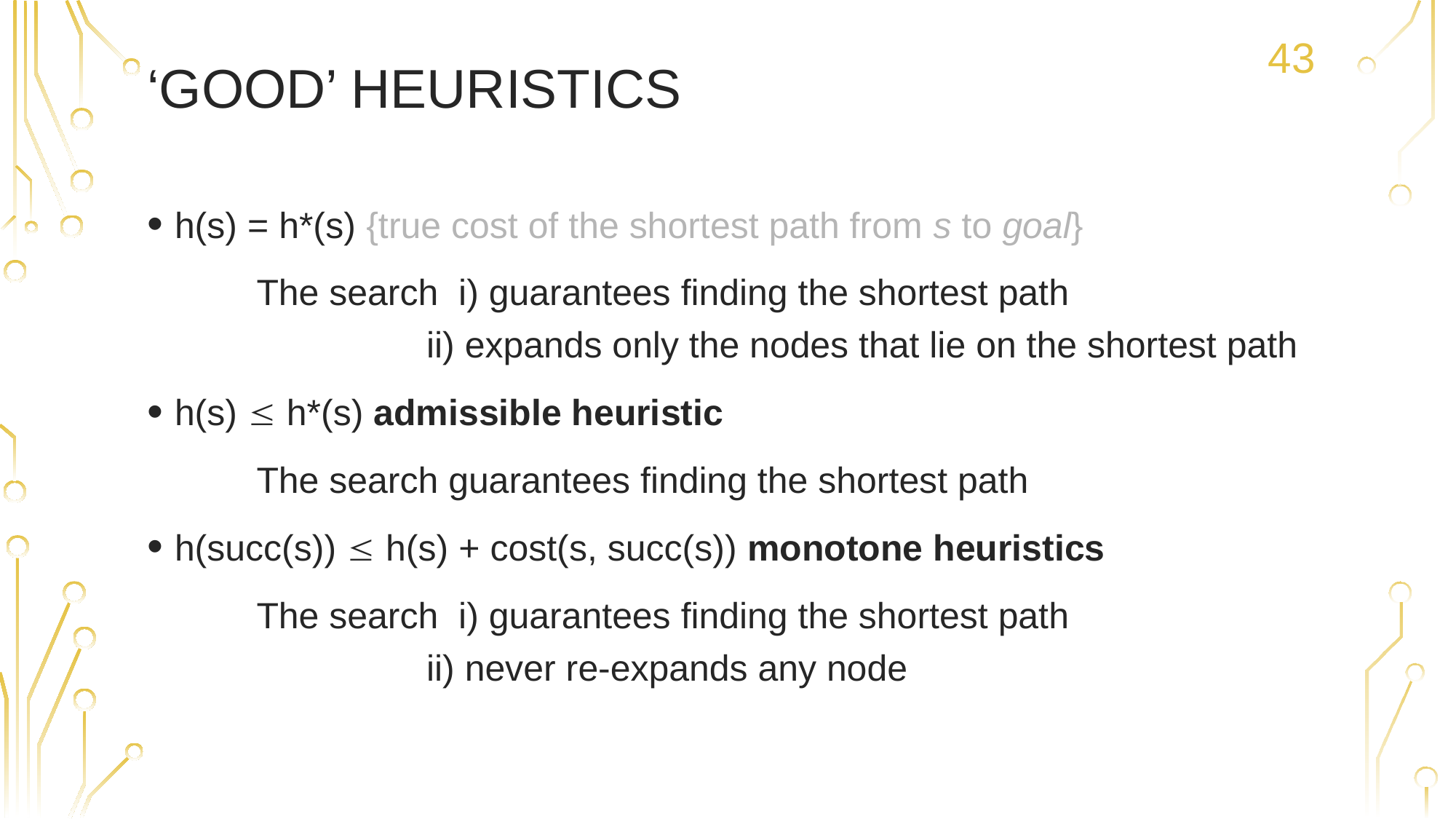

# ‘good’ heuristics
43
h(s) = h*(s) {true cost of the shortest path from s to goal}
	The search  i) guarantees finding the shortest path
		      ii) expands only the nodes that lie on the shortest path
h(s) ≤ h*(s) admissible heuristic
	The search guarantees finding the shortest path
h(succ(s)) ≤ h(s) + cost(s, succ(s)) monotone heuristics
	The search  i) guarantees finding the shortest path
		      ii) never re-expands any node